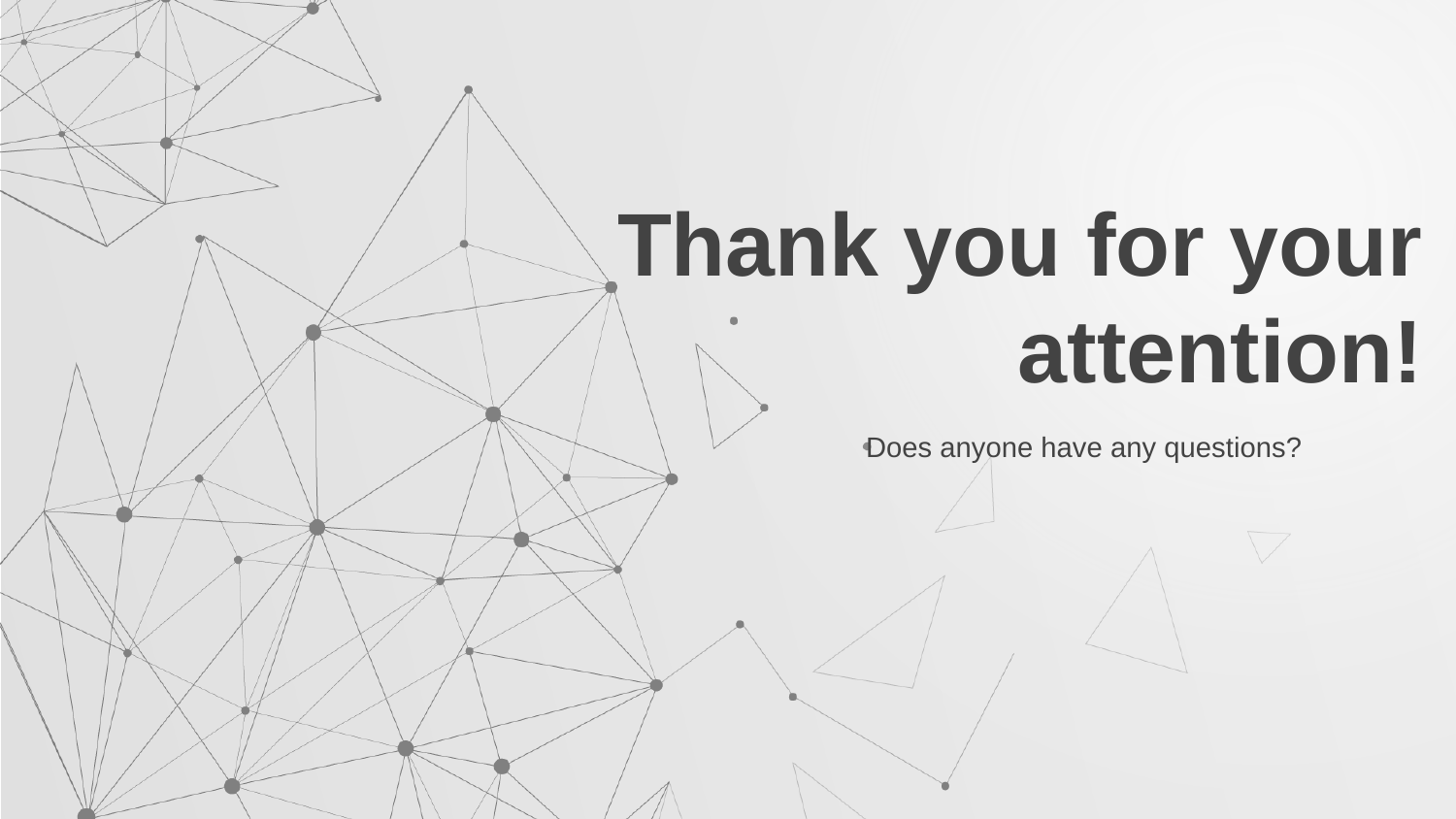

# Thank you for your attention!
Does anyone have any questions?